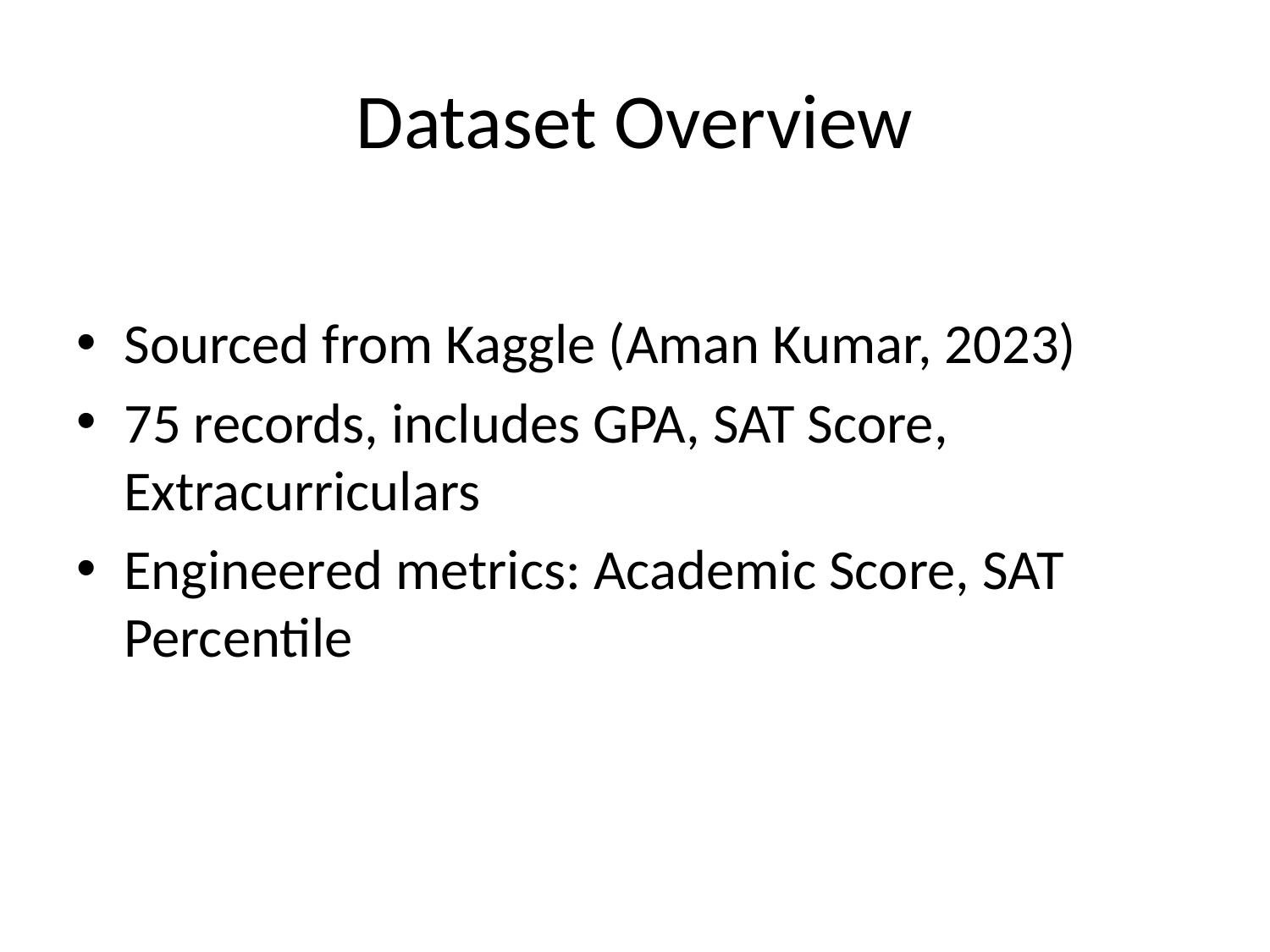

# Dataset Overview

Sourced from Kaggle (Aman Kumar, 2023)
75 records, includes GPA, SAT Score, Extracurriculars
Engineered metrics: Academic Score, SAT Percentile